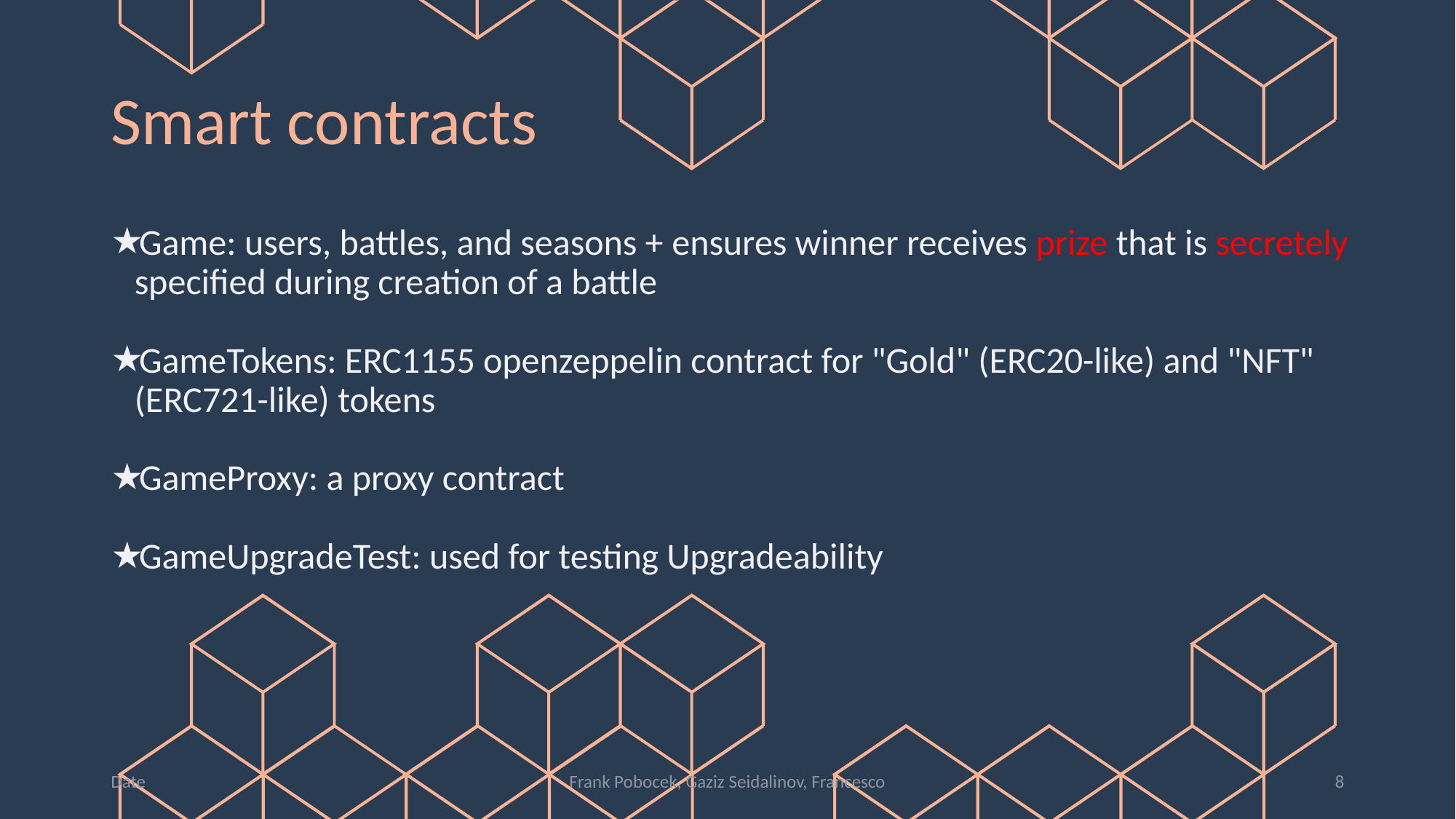

# Smart contracts
Game: users, battles, and seasons + ensures winner receives prize that is secretely specified during creation of a battle

GameTokens: ERC1155 openzeppelin contract for "Gold" (ERC20-like) and "NFT" (ERC721-like) tokens

GameProxy: a proxy contract

GameUpgradeTest: used for testing Upgradeability
Date
Frank Pobocek, Gaziz Seidalinov, Francesco
8